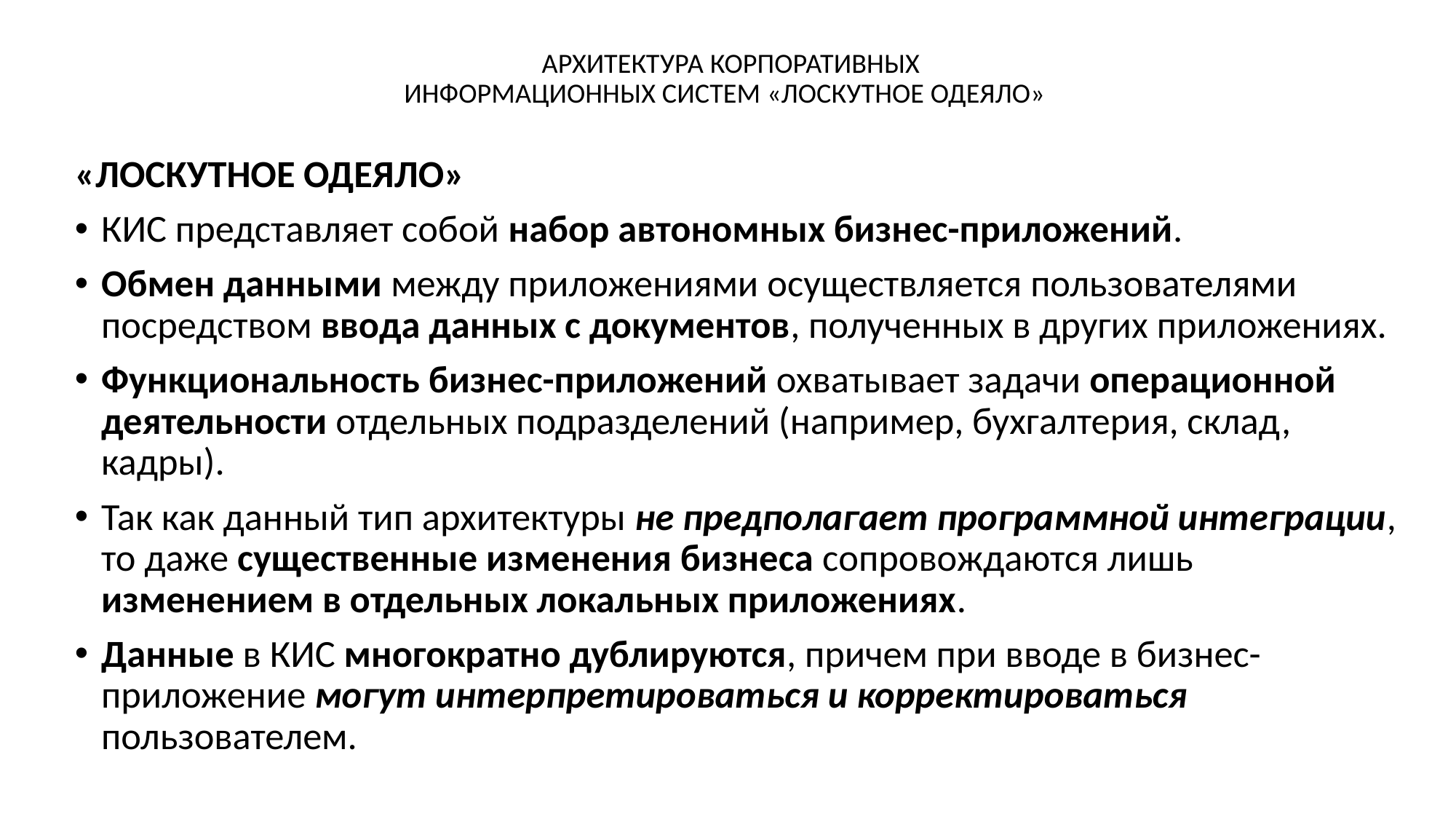

# АРХИТЕКТУРА КОРПОРАТИВНЫХ ИНФОРМАЦИОННЫХ СИСТЕМ «ЛОСКУТНОЕ ОДЕЯЛО»
«ЛОСКУТНОЕ ОДЕЯЛО»
КИС представляет собой набор автономных бизнес-приложений.
Обмен данными между приложениями осуществляется пользователями посредством ввода данных с документов, полученных в других приложениях.
Функциональность бизнес-приложений охватывает задачи операционной деятельности отдельных подразделений (например, бухгалтерия, склад, кадры).
Так как данный тип архитектуры не предполагает программной интеграции, то даже существенные изменения бизнеса сопровождаются лишь изменением в отдельных локальных приложениях.
Данные в КИС многократно дублируются, причем при вводе в бизнес-приложение могут интерпретироваться и корректироваться пользователем.